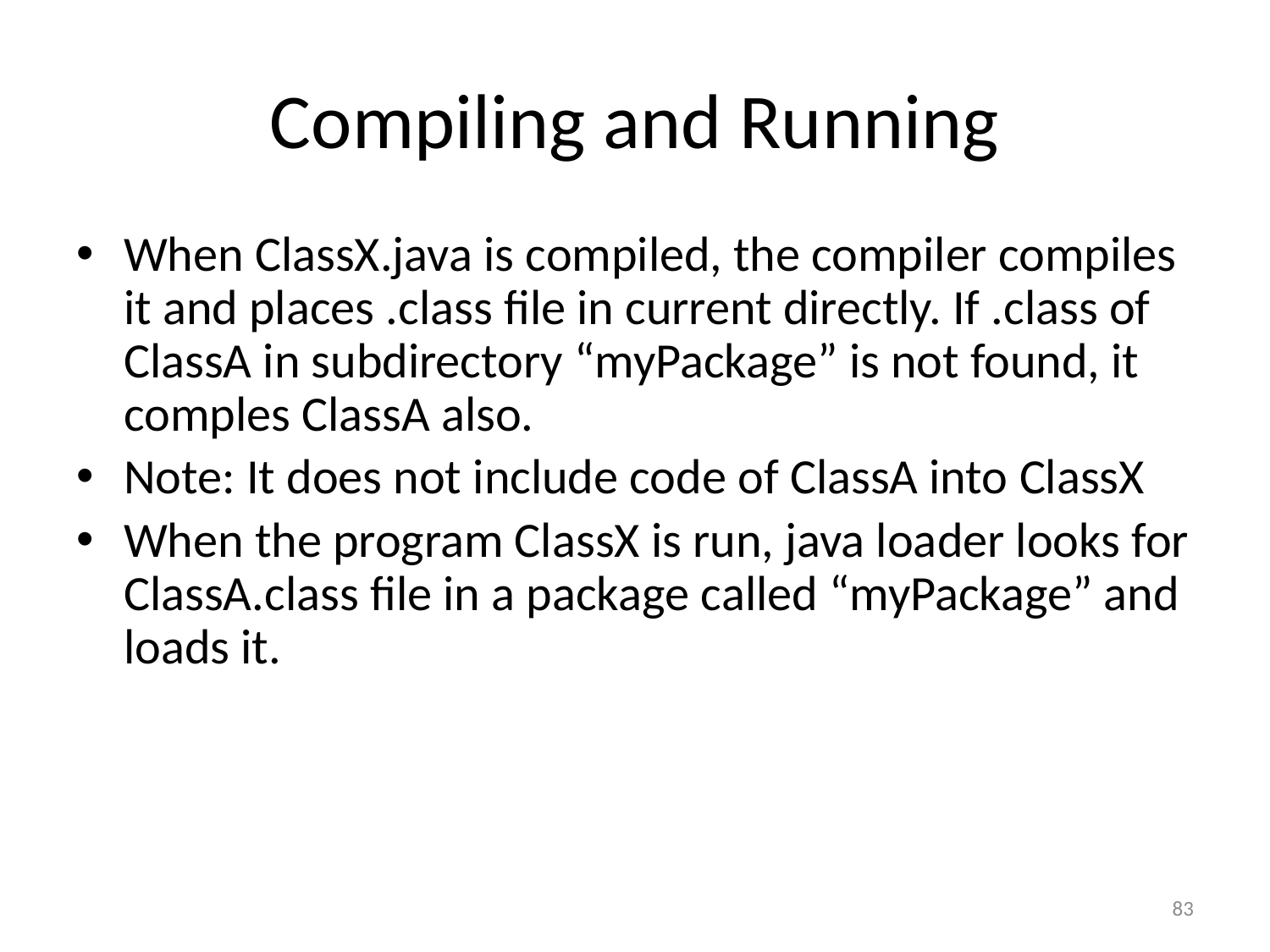

# Compiling and Running
When ClassX.java is compiled, the compiler compiles it and places .class file in current directly. If .class of ClassA in subdirectory “myPackage” is not found, it comples ClassA also.
Note: It does not include code of ClassA into ClassX
When the program ClassX is run, java loader looks for ClassA.class file in a package called “myPackage” and loads it.
83